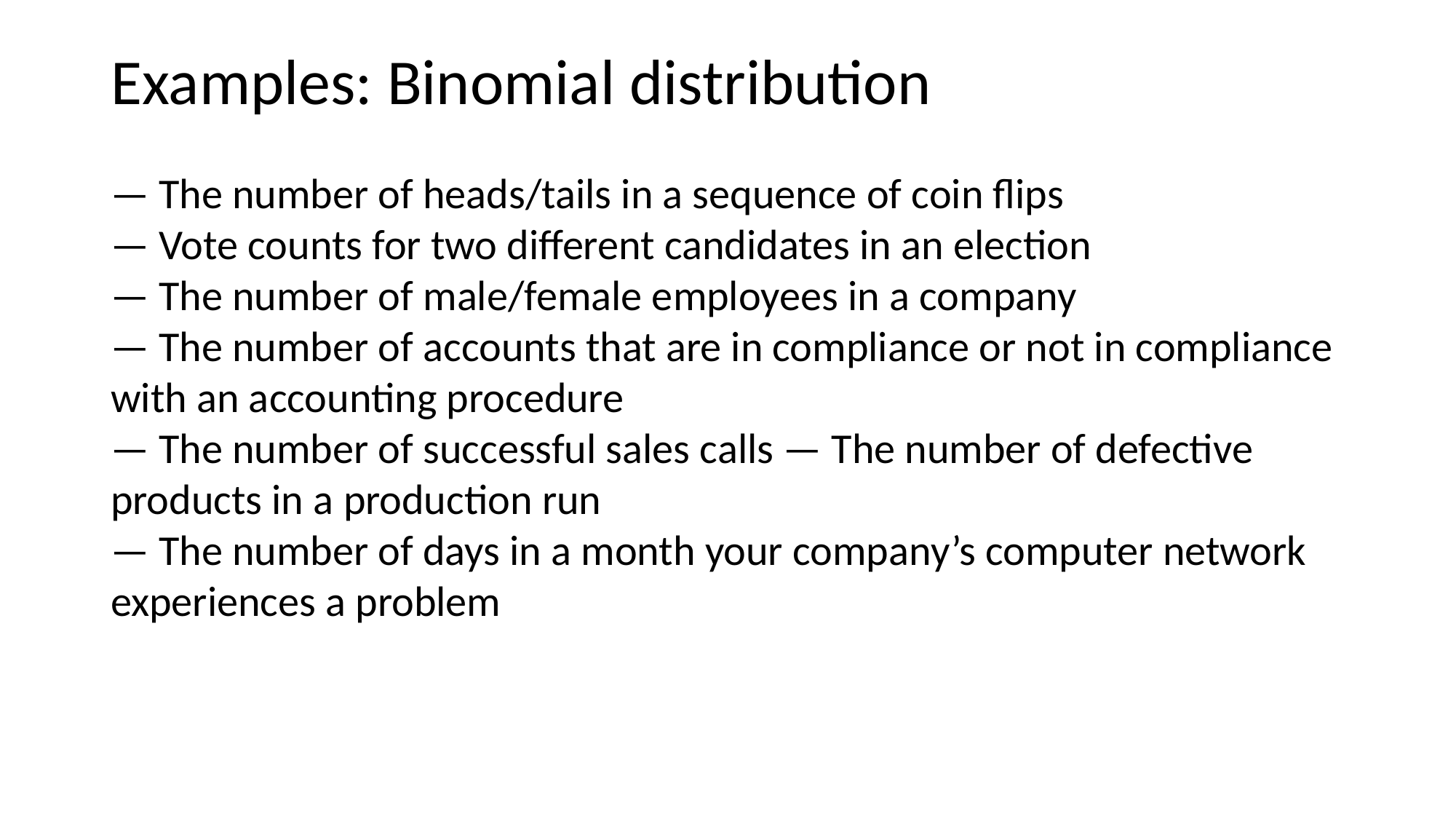

# Examples: Binomial distribution
— The number of heads/tails in a sequence of coin flips
— Vote counts for two different candidates in an election
— The number of male/female employees in a company
— The number of accounts that are in compliance or not in compliance with an accounting procedure
— The number of successful sales calls — The number of defective products in a production run
— The number of days in a month your company’s computer network experiences a problem